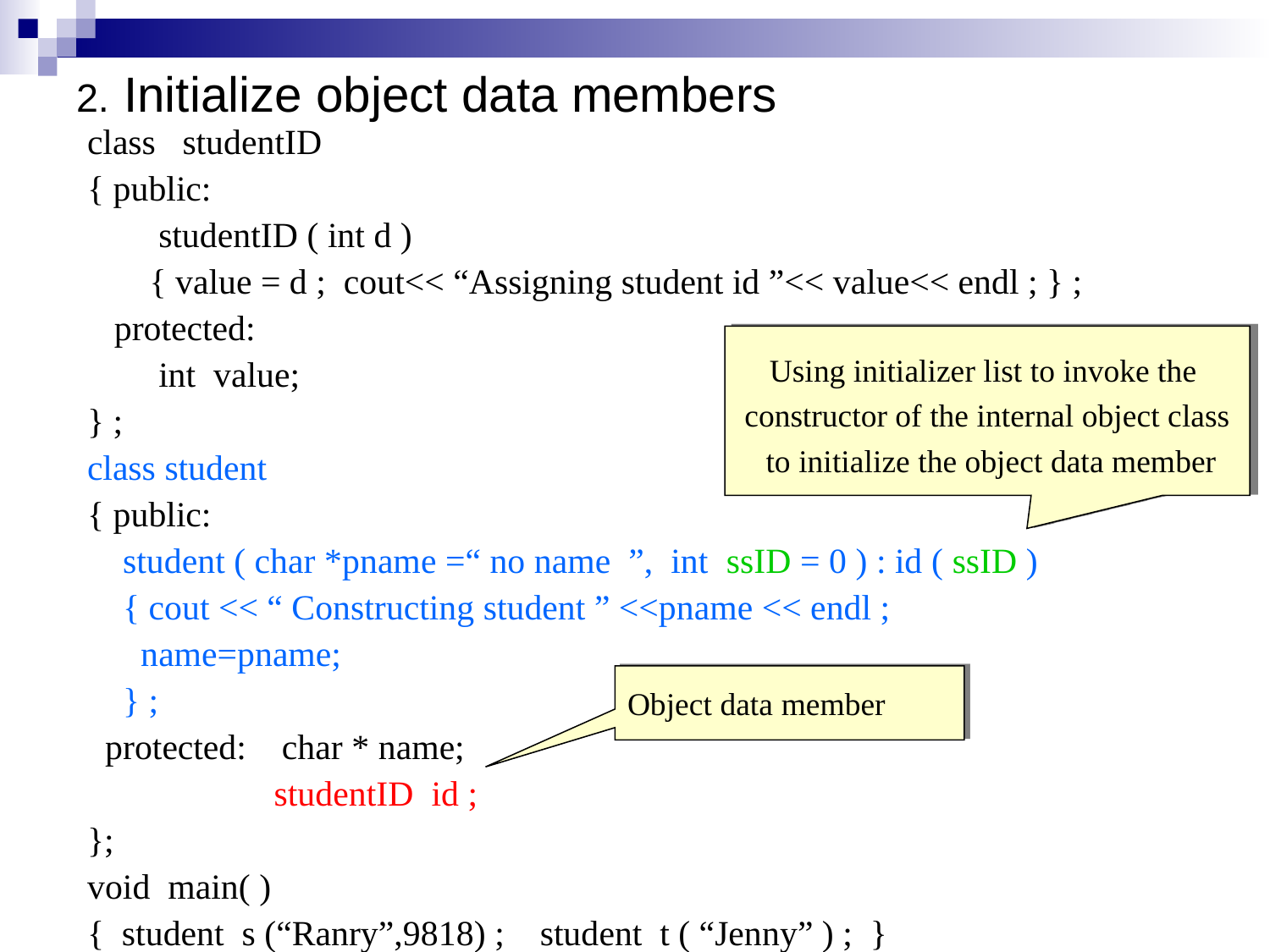

Initialize object data members
class   studentID
{ public:
        studentID ( int d )
       { value = d ;  cout<< “Assigning student id ”<< value<< endl ; } ;
   protected:
        int  value;
} ;
class student
{ public:
    student ( char *pname =“ no name  ”,  int  ssID = 0 ) : id ( ssID )
    { cout << “ Constructing student ” <<pname << endl ;
      name=pname;
    } ;
  protected:    char * name;
                     studentID  id ;
};
void  main( )
{  student  s (“Ranry”,9818) ;    student  t ( “Jenny” ) ;  }
Using initializer list to invoke the
constructor of the internal object class
 to initialize the object data member
Object data member